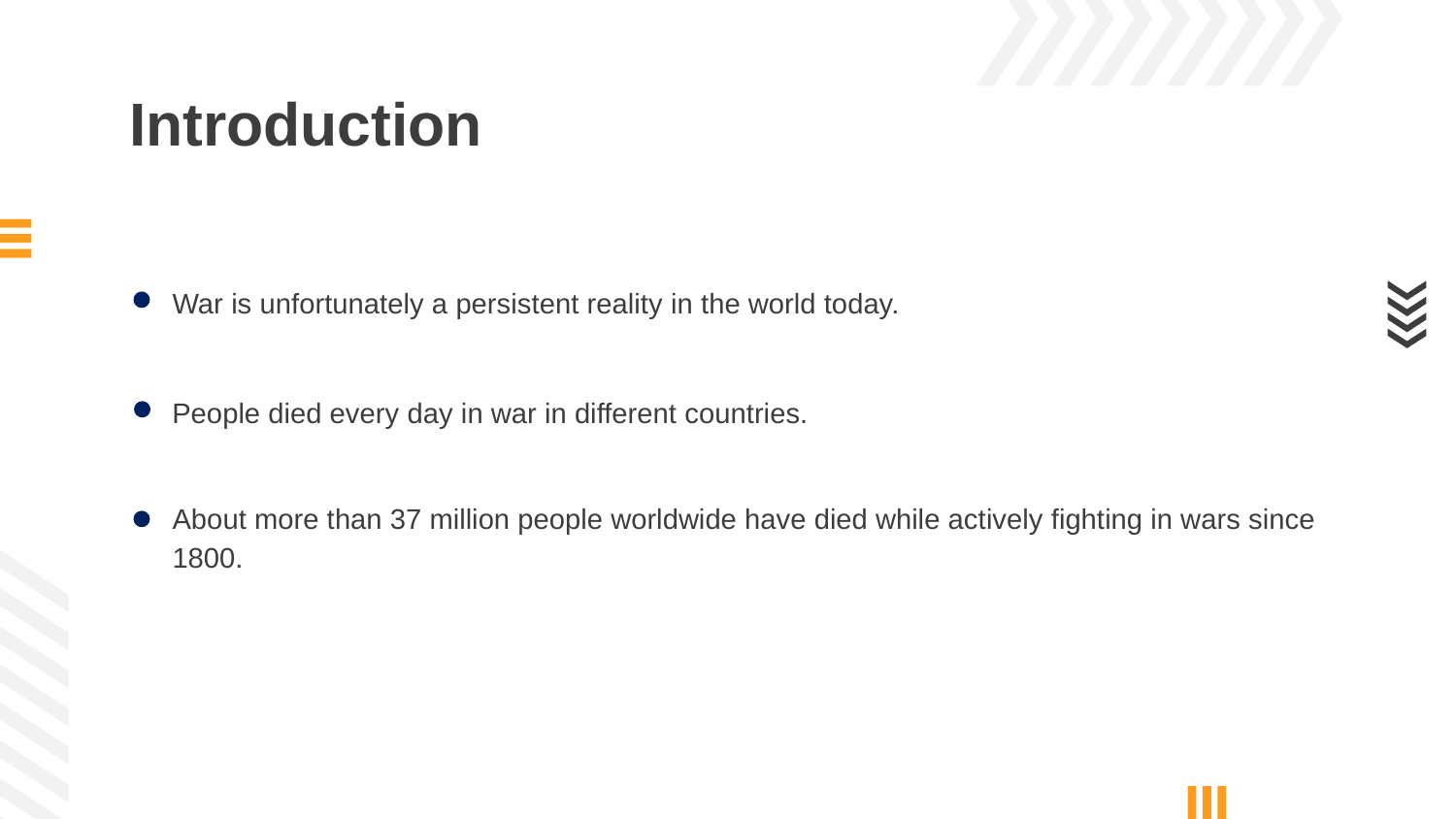

# Introduction
War is unfortunately a persistent reality in the world today.​

People died every day in war in different countries.​

About more than 37 million people worldwide have died while actively fighting in wars since 1800.